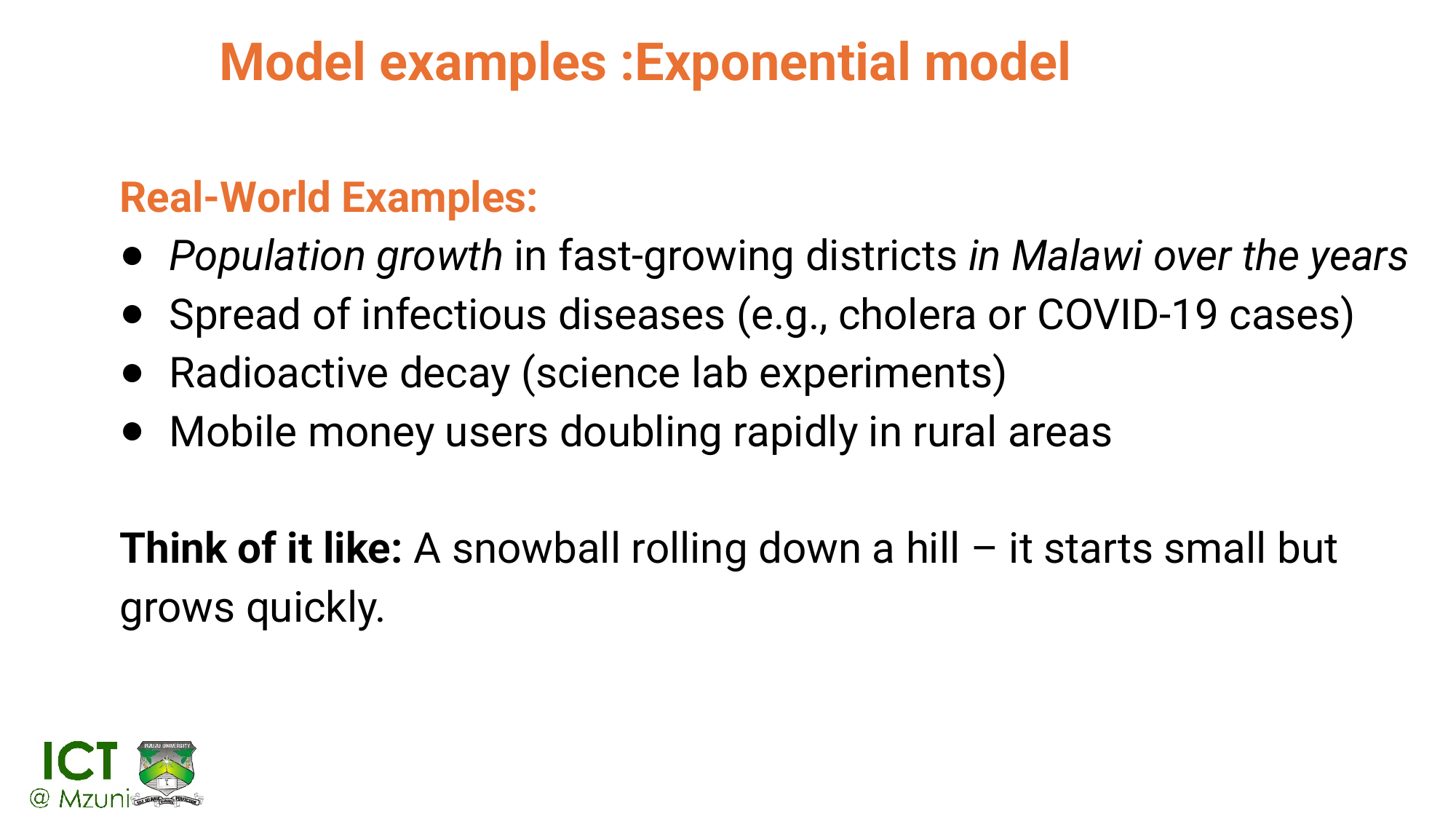

# Model examples :Exponential model
Real-World Examples:
Population growth in fast-growing districts in Malawi over the years
Spread of infectious diseases (e.g., cholera or COVID-19 cases)
Radioactive decay (science lab experiments)
Mobile money users doubling rapidly in rural areas

Think of it like: A snowball rolling down a hill – it starts small but grows quickly.